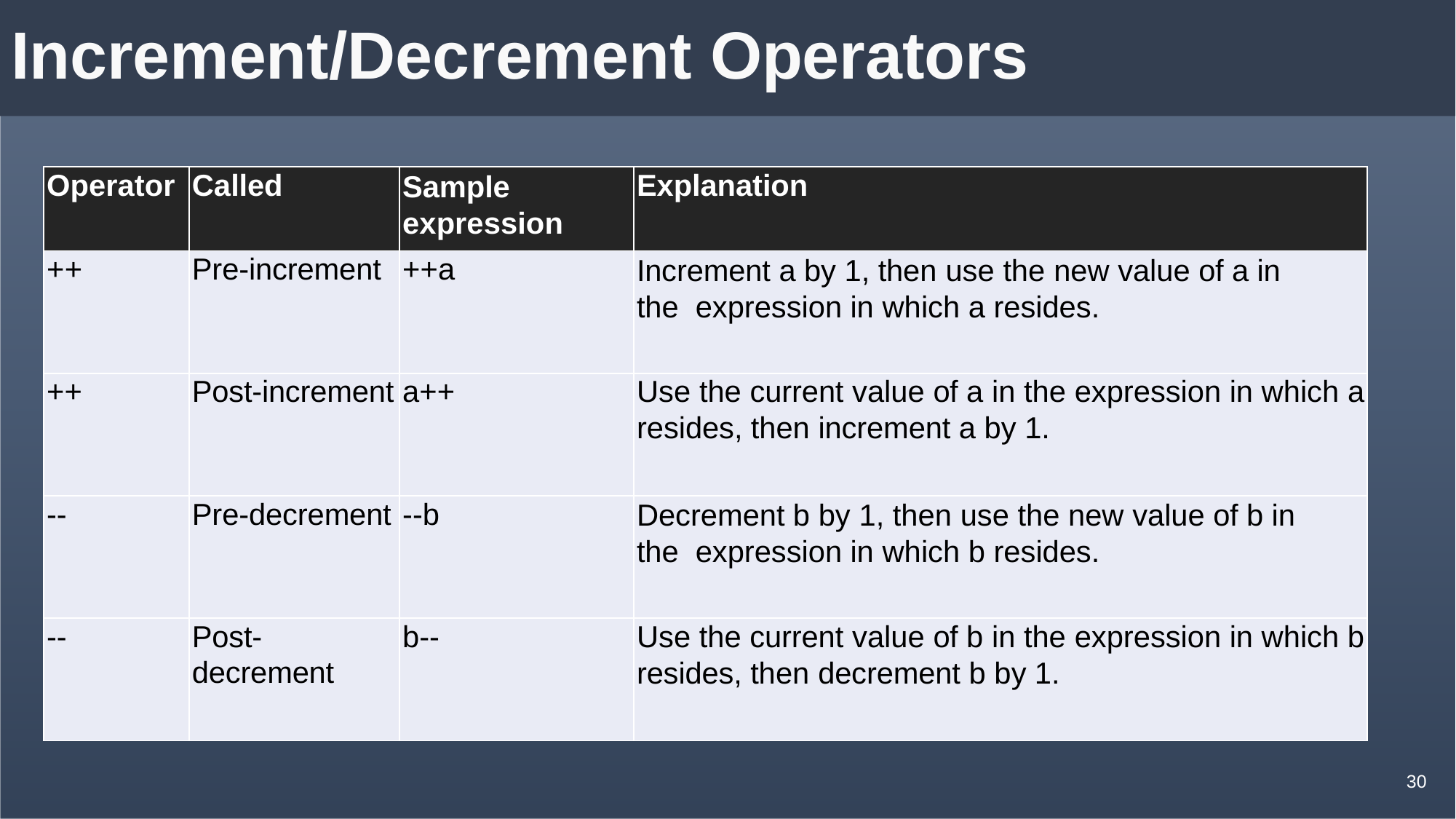

# Increment/Decrement Operators
| Operator | Called | Sample expression | Explanation |
| --- | --- | --- | --- |
| ++ | Pre-increment | ++a | Increment a by 1, then use the new value of a in the expression in which a resides. |
| ++ | Post-increment | a++ | Use the current value of a in the expression in which a resides, then increment a by 1. |
| -- | Pre-decrement | --b | Decrement b by 1, then use the new value of b in the expression in which b resides. |
| -- | Post-decrement | b-- | Use the current value of b in the expression in which b resides, then decrement b by 1. |
30